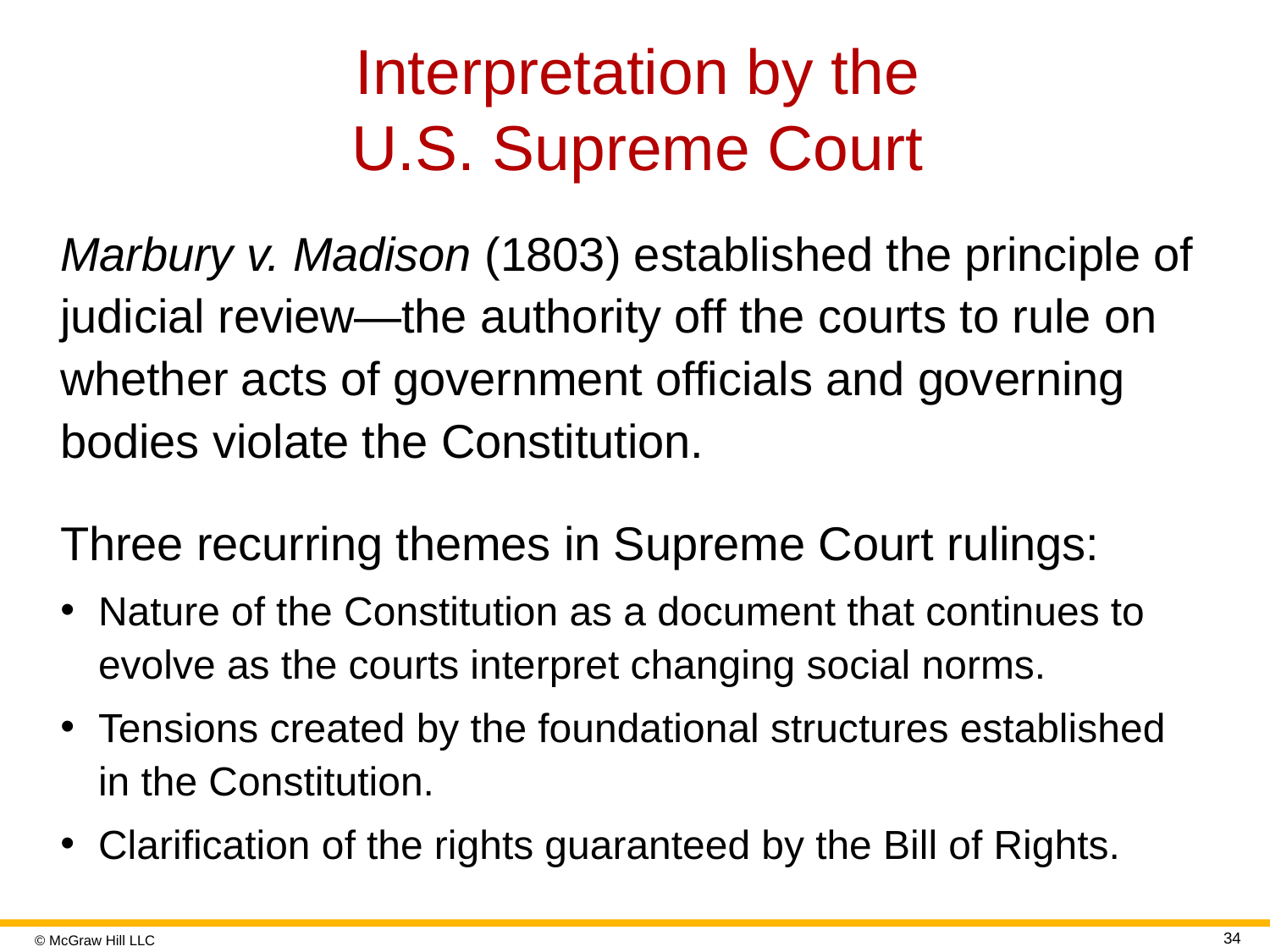

# Interpretation by the U.S. Supreme Court
Marbury v. Madison (1803) established the principle of judicial review—the authority off the courts to rule on whether acts of government officials and governing bodies violate the Constitution.
Three recurring themes in Supreme Court rulings:
Nature of the Constitution as a document that continues to evolve as the courts interpret changing social norms.
Tensions created by the foundational structures established in the Constitution.
Clarification of the rights guaranteed by the Bill of Rights.
34